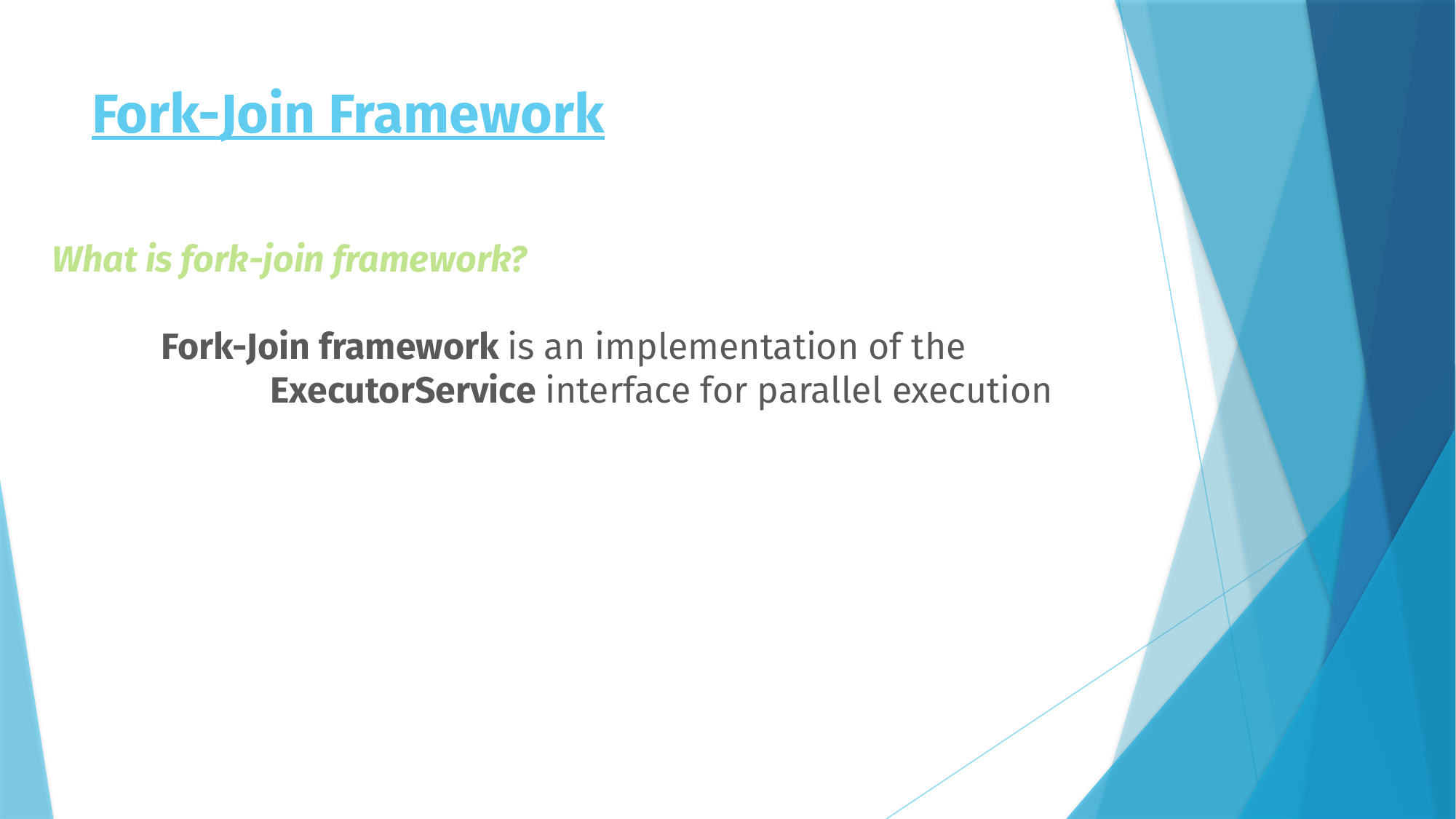

# Fork-Join Framework
What is fork-join framework?

	Fork-Join framework is an implementation of the
		ExecutorService interface for parallel execution